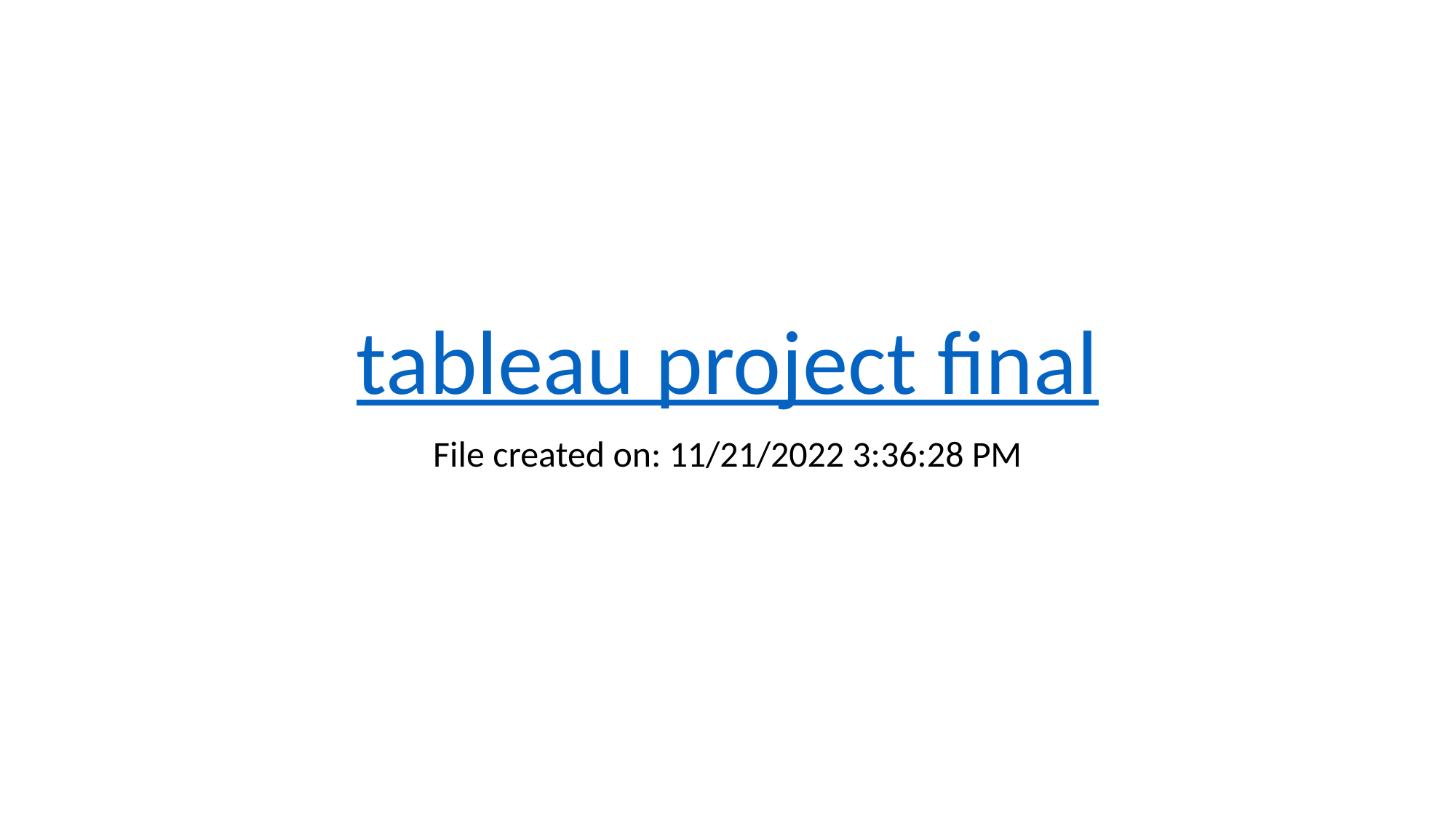

# tableau project final
File created on: 11/21/2022 3:36:28 PM